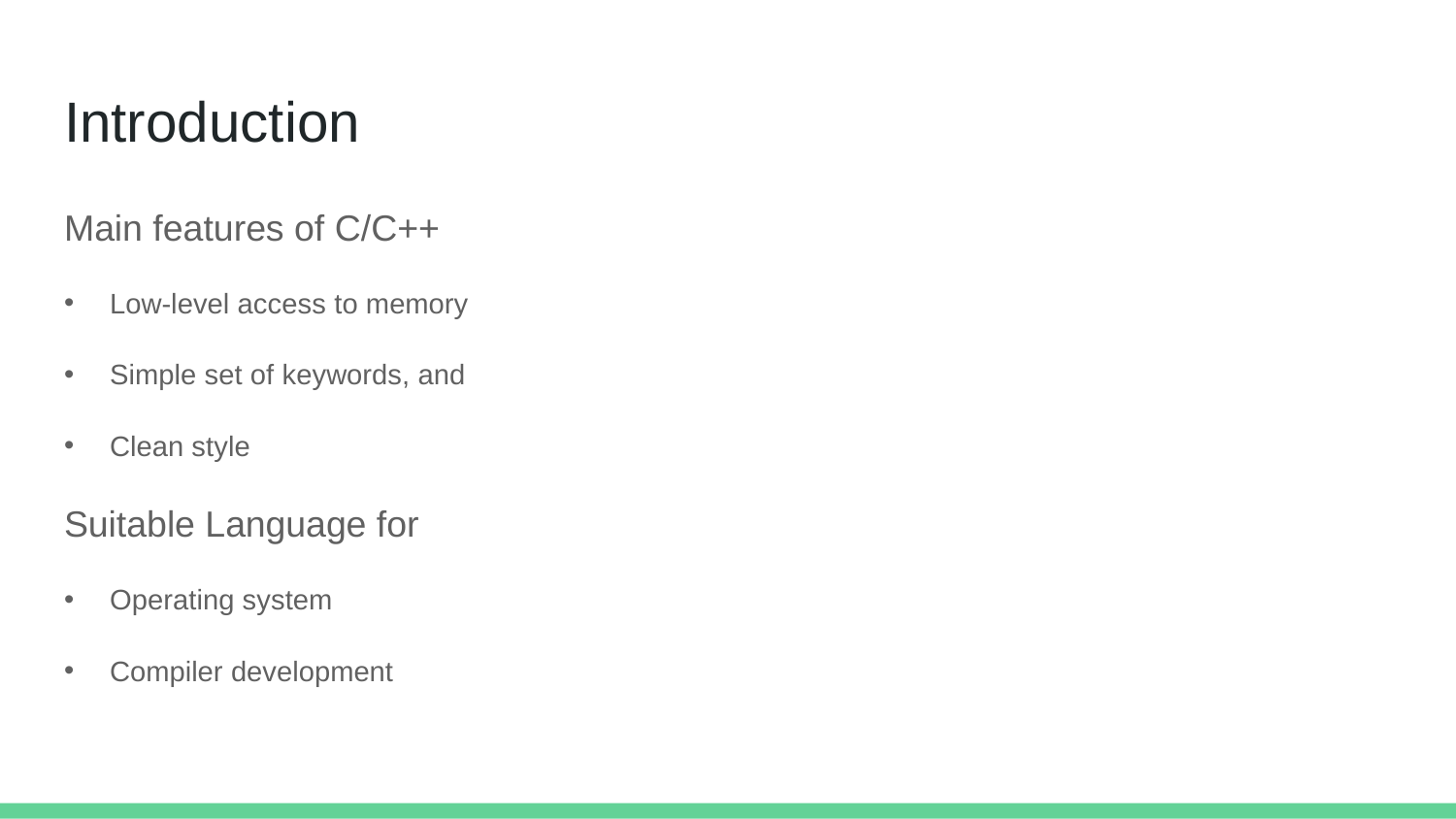

# Introduction
Main features of C/C++
Low-level access to memory
Simple set of keywords, and
Clean style
Suitable Language for
Operating system
Compiler development